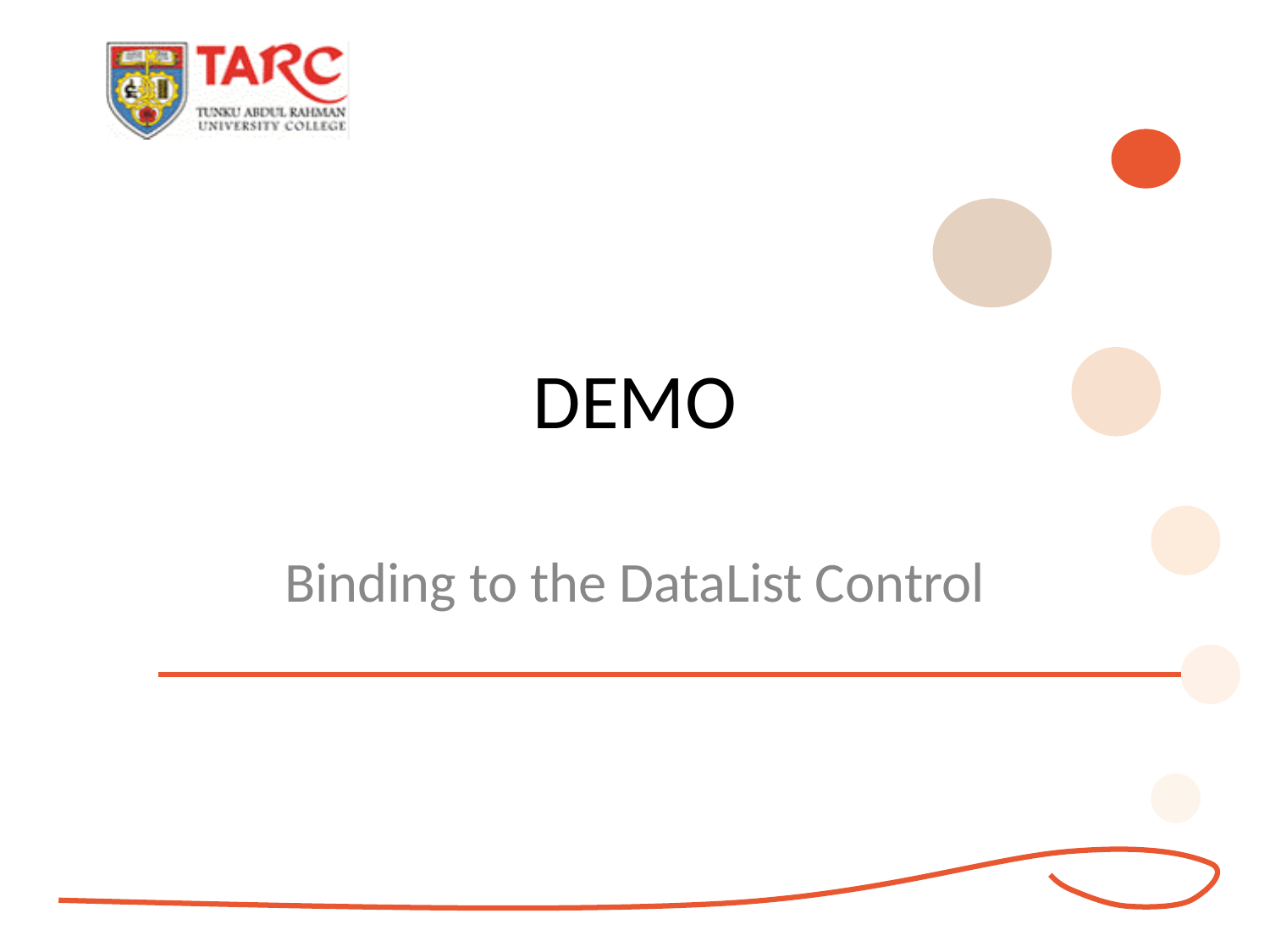

# DEMO
Binding to the DataList Control